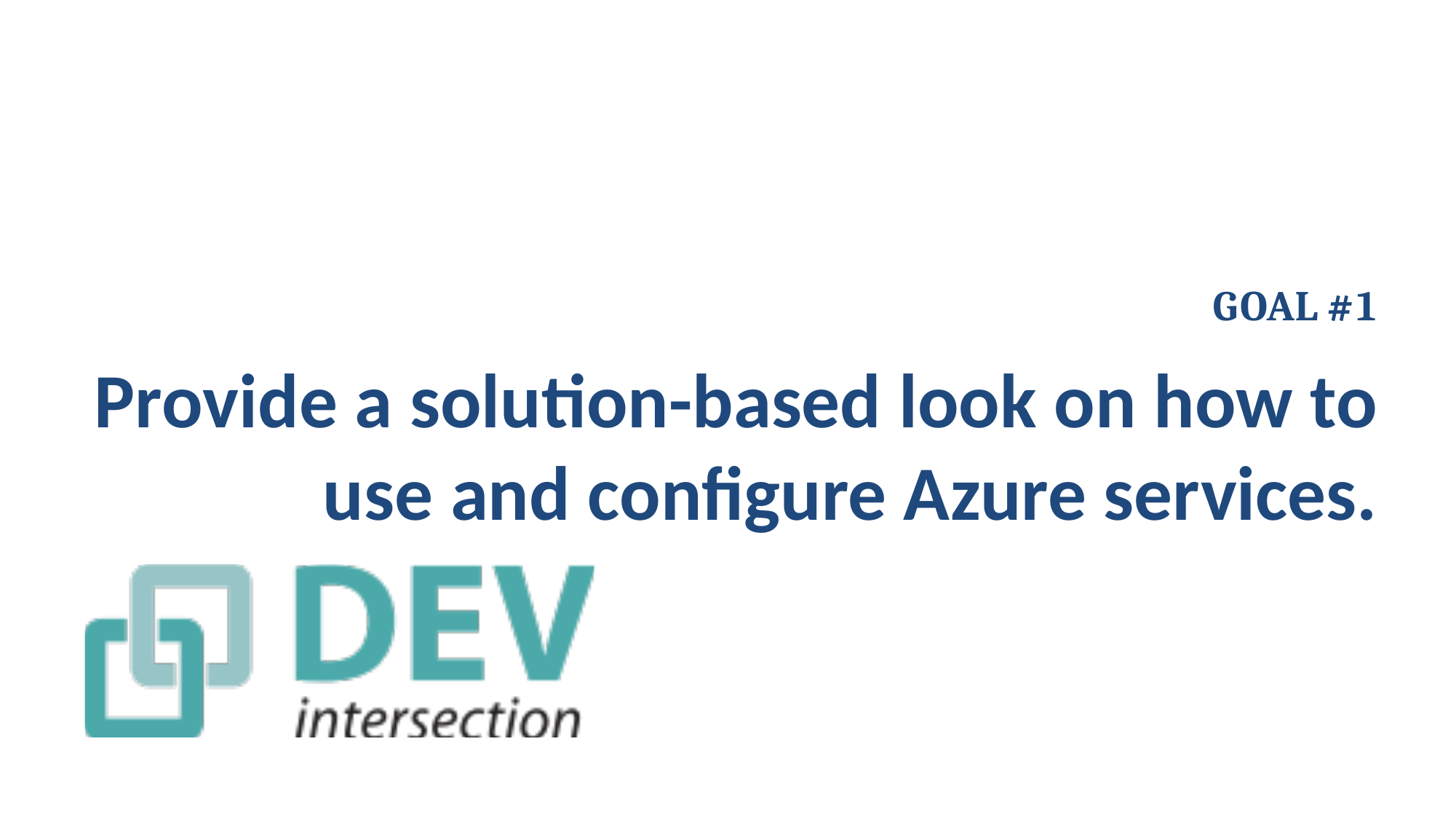

# GOAL #1
Provide a solution-based look on how to use and configure Azure services.